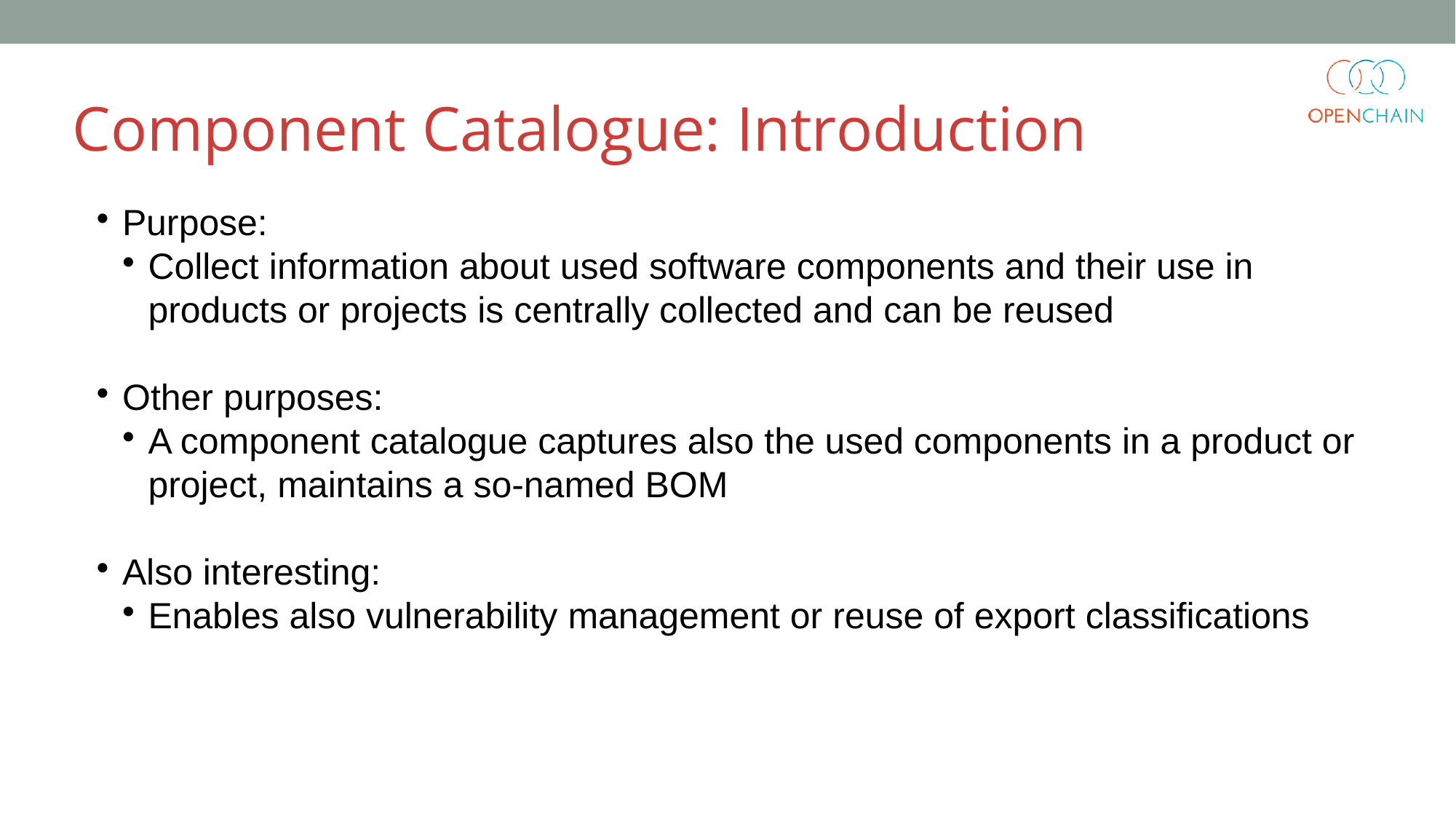

Component Catalogue: Introduction
Purpose:
Collect information about used software components and their use in products or projects is centrally collected and can be reused

Other purposes:
A component catalogue captures also the used components in a product or project, maintains a so-named BOM

Also interesting:
Enables also vulnerability management or reuse of export classifications